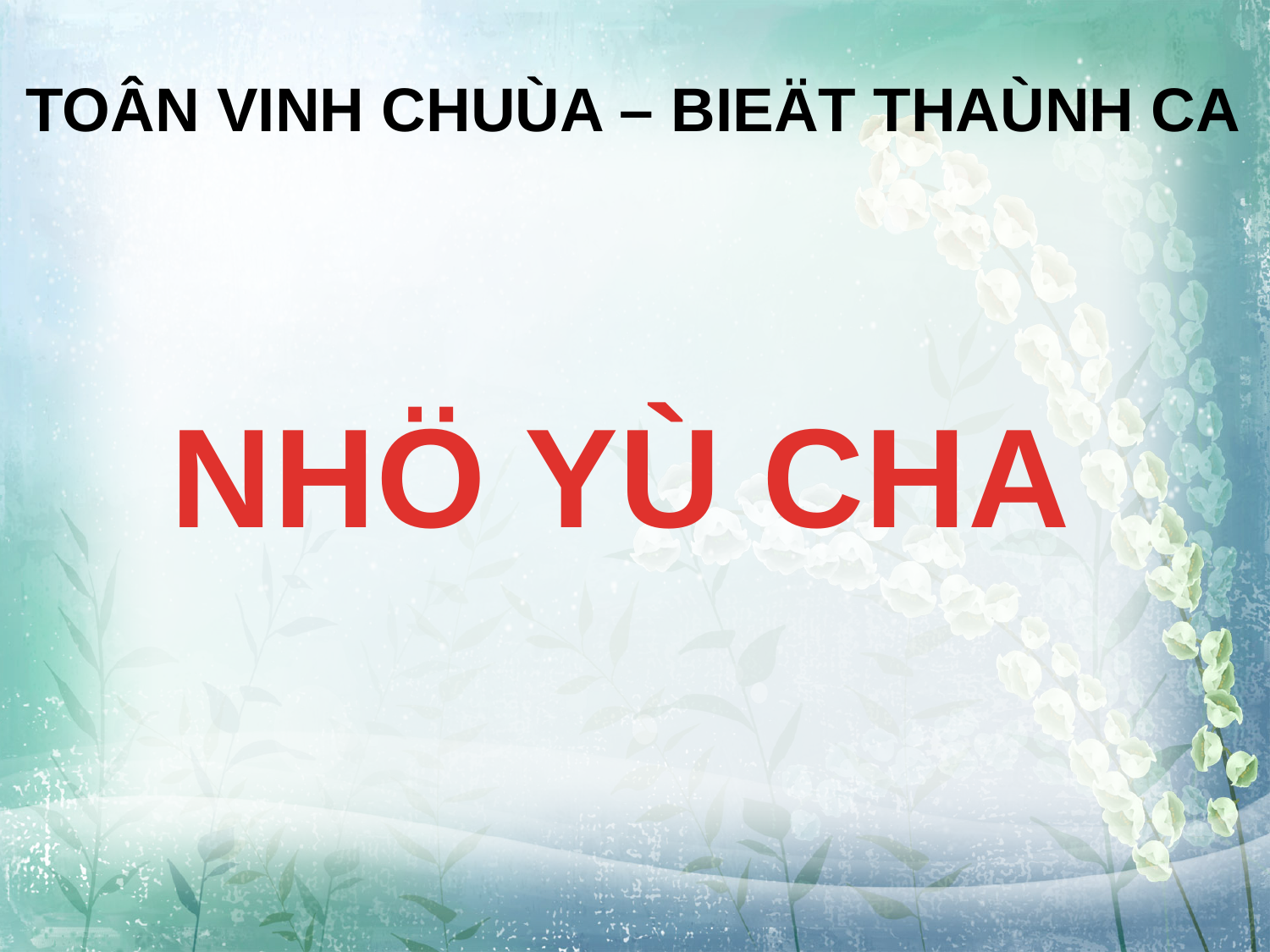

TOÂN VINH CHUÙA – BIEÄT THAÙNH CA
NHÖ YÙ CHA